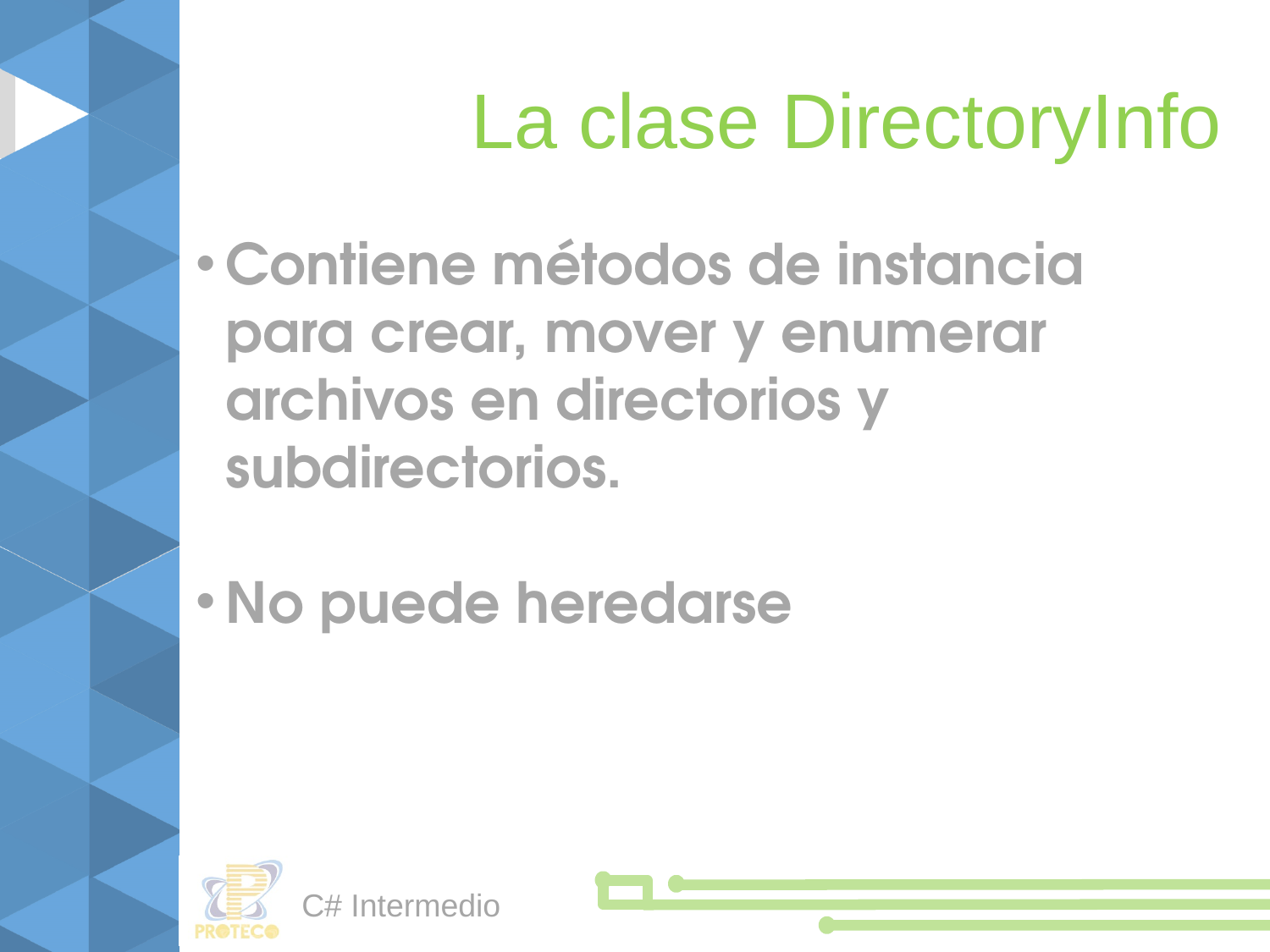

La clase DirectoryInfo
Contiene métodos de instancia para crear, mover y enumerar archivos en directorios y subdirectorios.

No puede heredarse